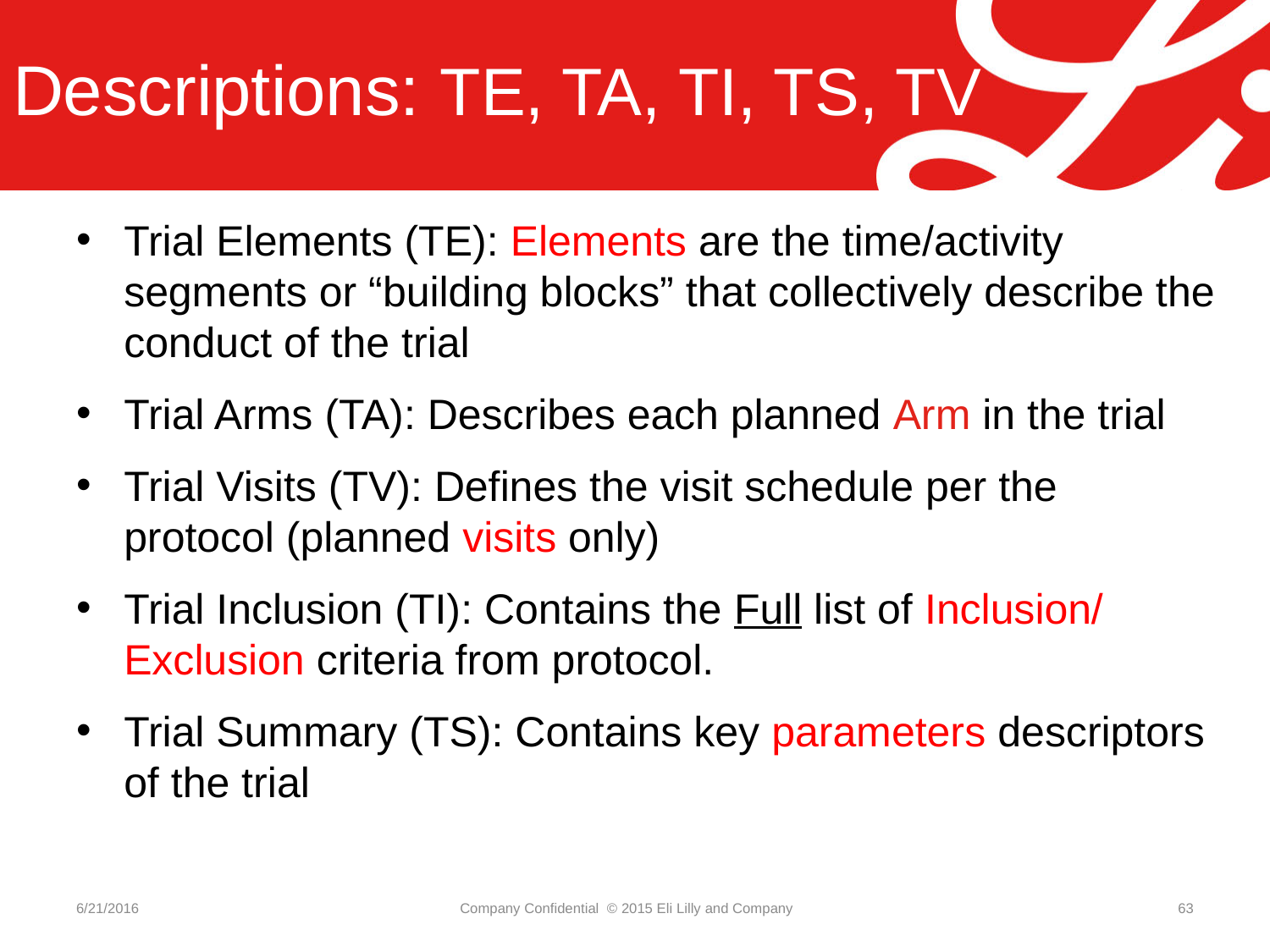

Descriptions: TE, TA, TI, TS, TV
Trial Elements (TE): Elements are the time/activity segments or “building blocks” that collectively describe the conduct of the trial
Trial Arms (TA): Describes each planned Arm in the trial
Trial Visits (TV): Defines the visit schedule per the protocol (planned visits only)
Trial Inclusion (TI): Contains the Full list of Inclusion/ Exclusion criteria from protocol.
Trial Summary (TS): Contains key parameters descriptors of the trial

6/21/2016
Company Confidential  © 2015 Eli Lilly and Company
63